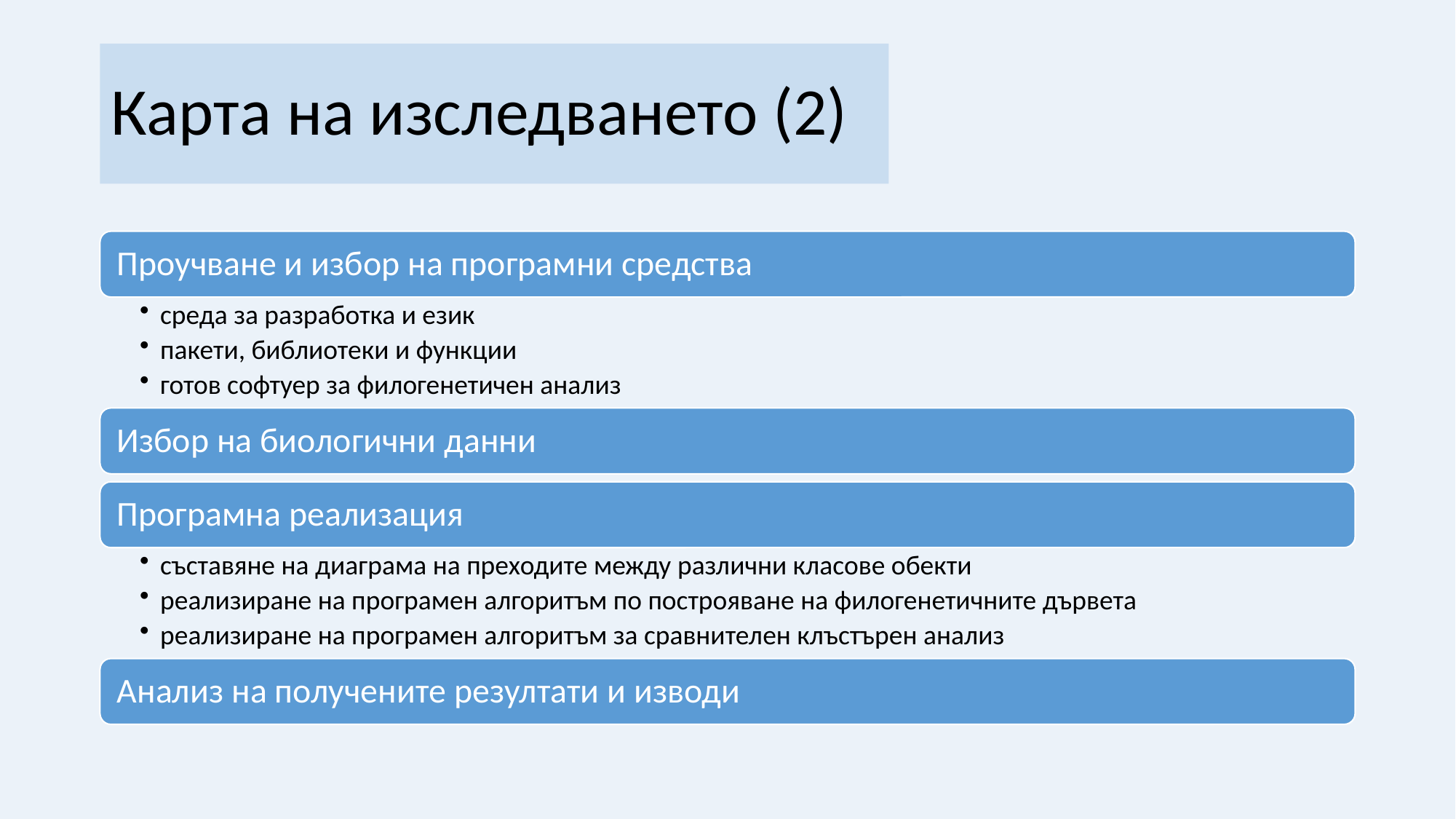

# Карта на изследването (2)
Проучване и избор на програмни средства
среда за разработка и език
пакети, библиотеки и функции
готов софтуер за филогенетичен анализ
Избор на биологични данни
Програмна реализация
съставяне на диаграма на преходите между различни класове обекти
реализиране на програмен алгоритъм по построяване на филогенетичните дървета
реализиране на програмен алгоритъм за сравнителен клъстърен анализ
Анализ на получените резултати и изводи